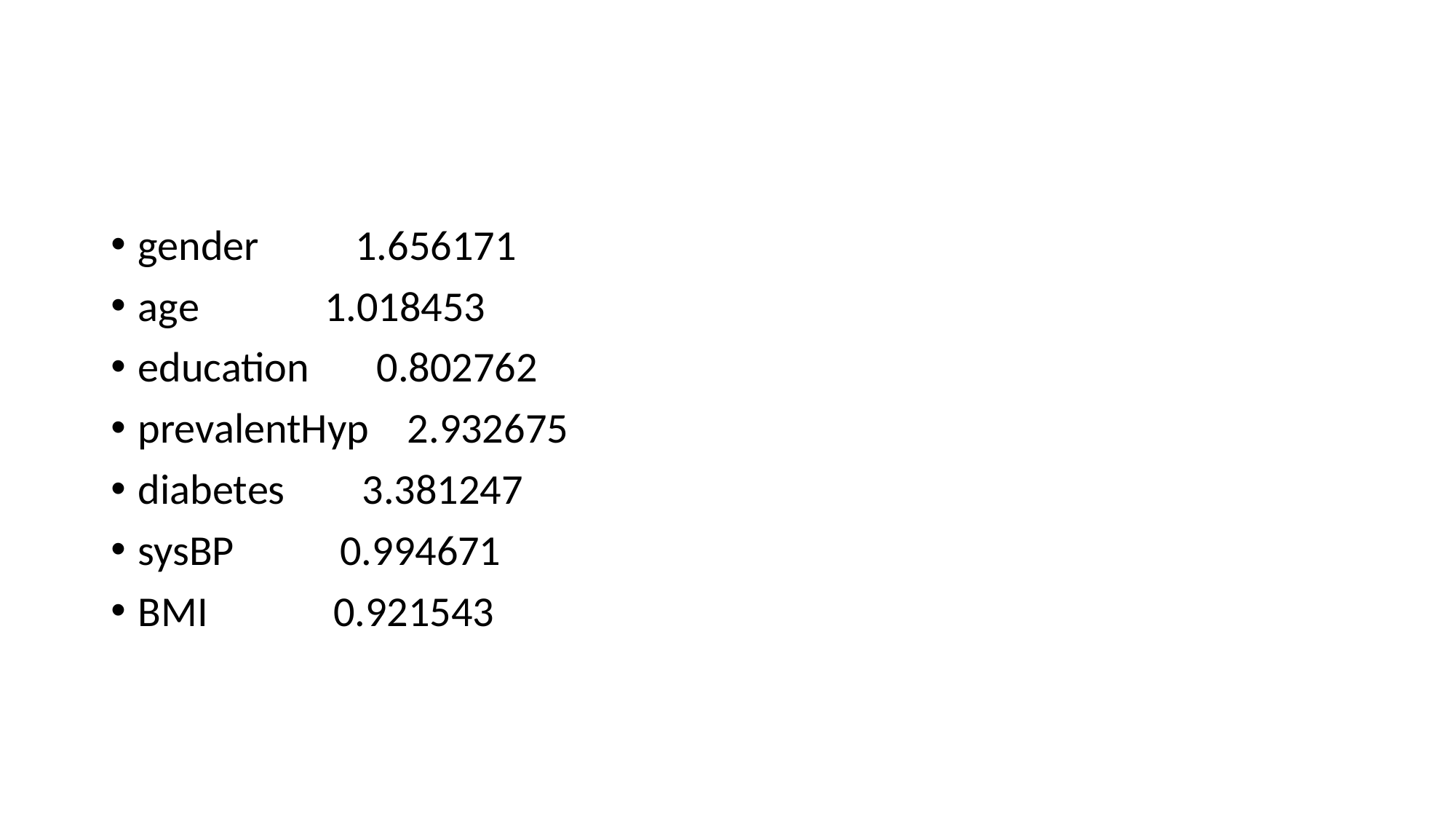

#
gender          1.656171
age             1.018453
education       0.802762
prevalentHyp    2.932675
diabetes        3.381247
sysBP           0.994671
BMI             0.921543